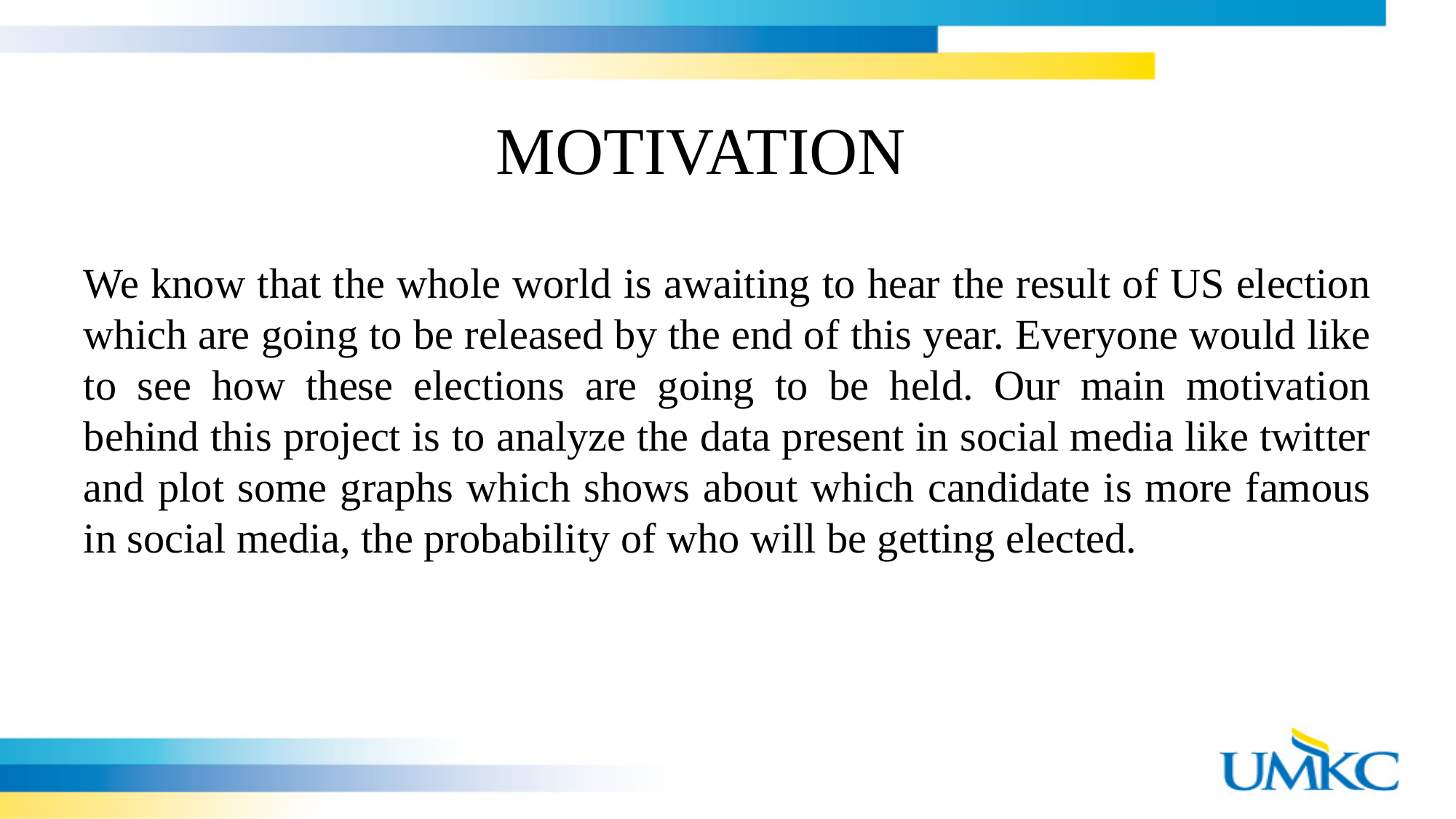

# MOTIVATION

We know that the whole world is awaiting to hear the result of US election which are going to be released by the end of this year. Everyone would like to see how these elections are going to be held. Our main motivation behind this project is to analyze the data present in social media like twitter and plot some graphs which shows about which candidate is more famous in social media, the probability of who will be getting elected.